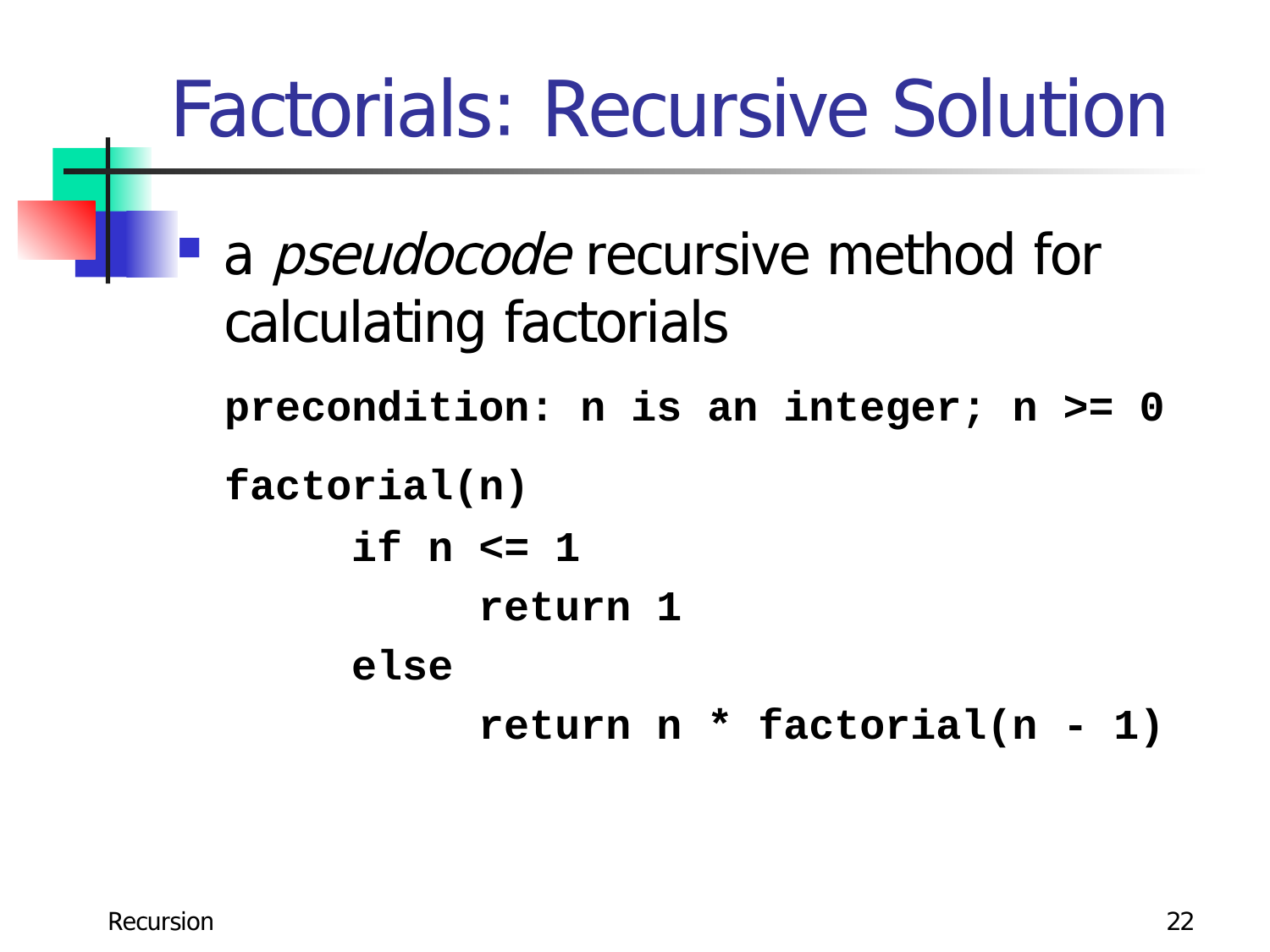

# Factorials: Recursive Solution
a pseudocode recursive method for calculating factorials
	precondition: n is an integer; n >= 0
	factorial(n)
		if n <= 1
			return 1
		else
			return n * factorial(n - 1)
Recursion
22